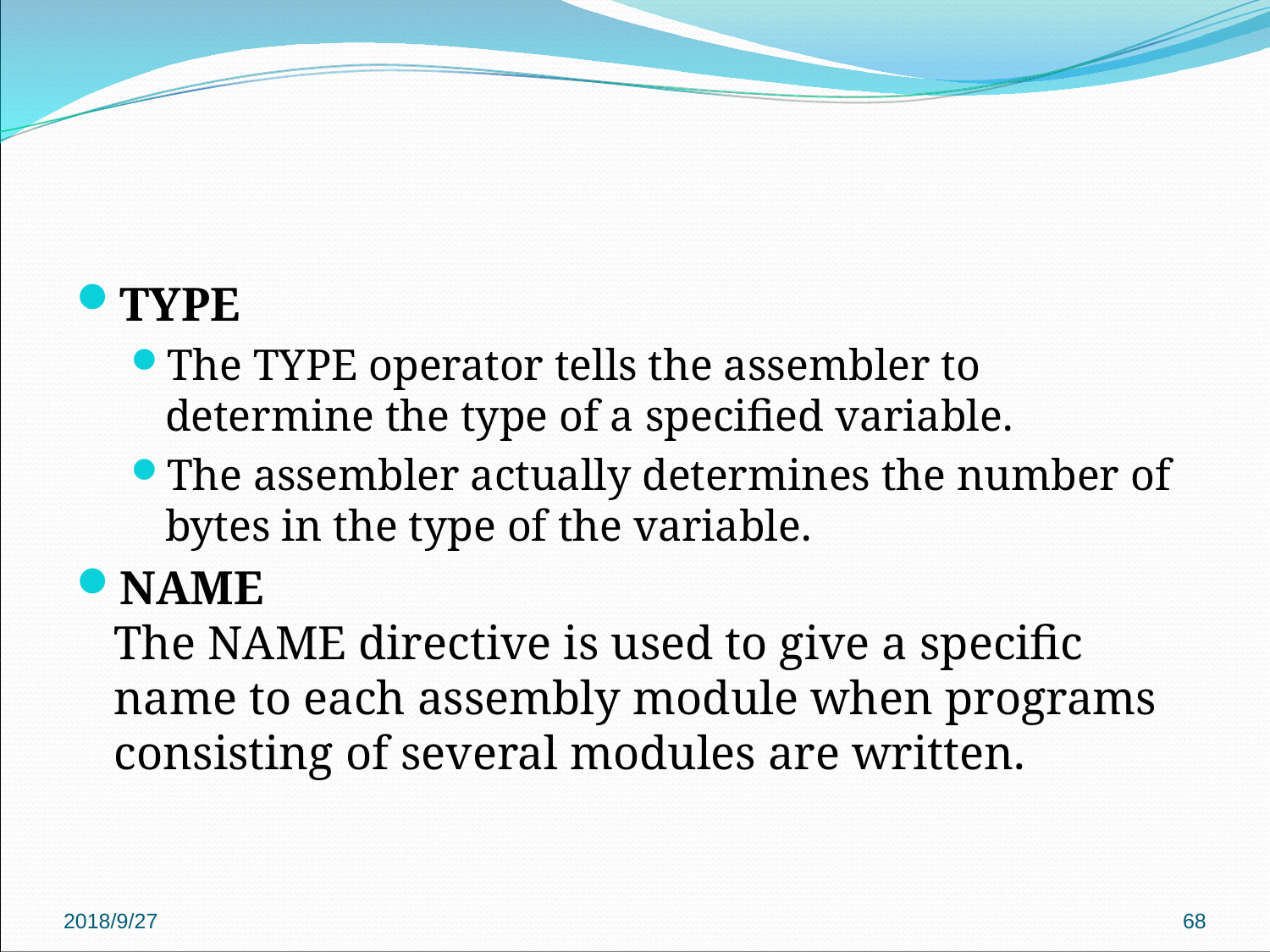

#
TYPE
The TYPE operator tells the assembler to determine the type of a specified variable.
The assembler actually determines the number of bytes in the type of the variable.
NAME 
The NAME directive is used to give a specific name to each assembly module when programs consisting of several modules are written.
2018/9/27
68